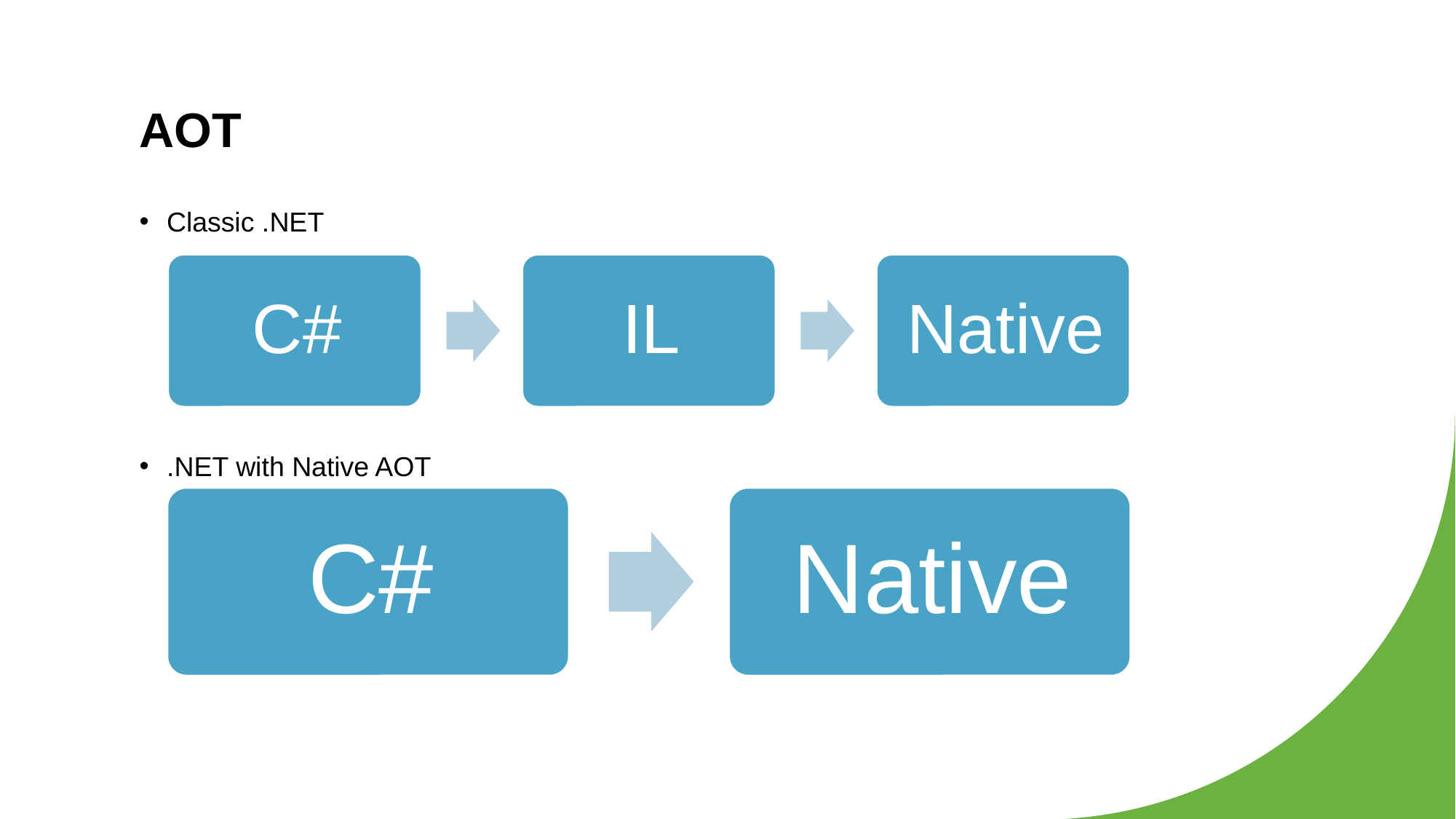

# AOT
Classic .NET
.NET with Native AOT
C#

IL

Native
C#

Native